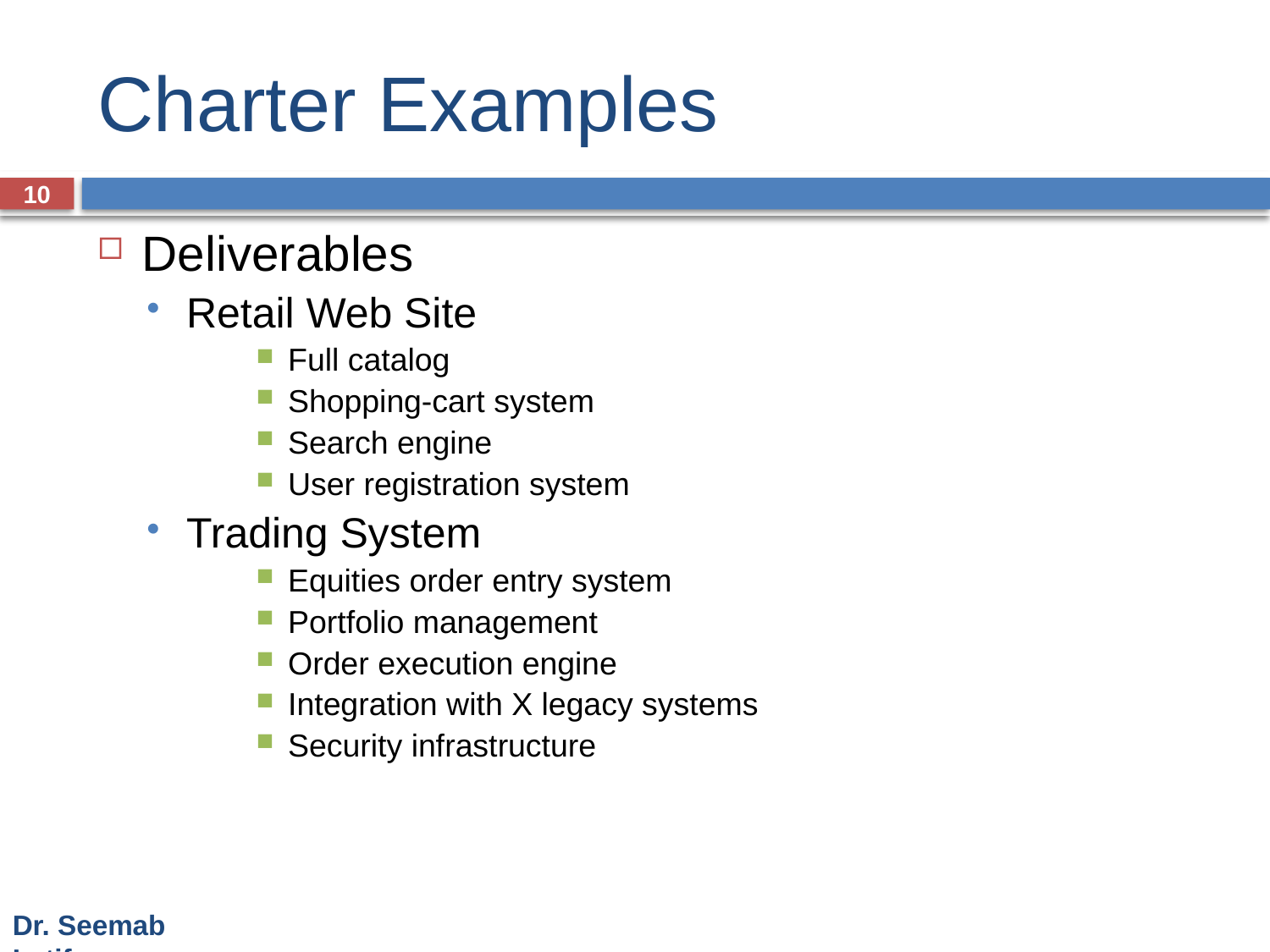

# Charter Examples
10
Deliverables
Retail Web Site
Full catalog
Shopping-cart system
Search engine
User registration system
Trading System
Equities order entry system
Portfolio management
Order execution engine
Integration with X legacy systems
Security infrastructure